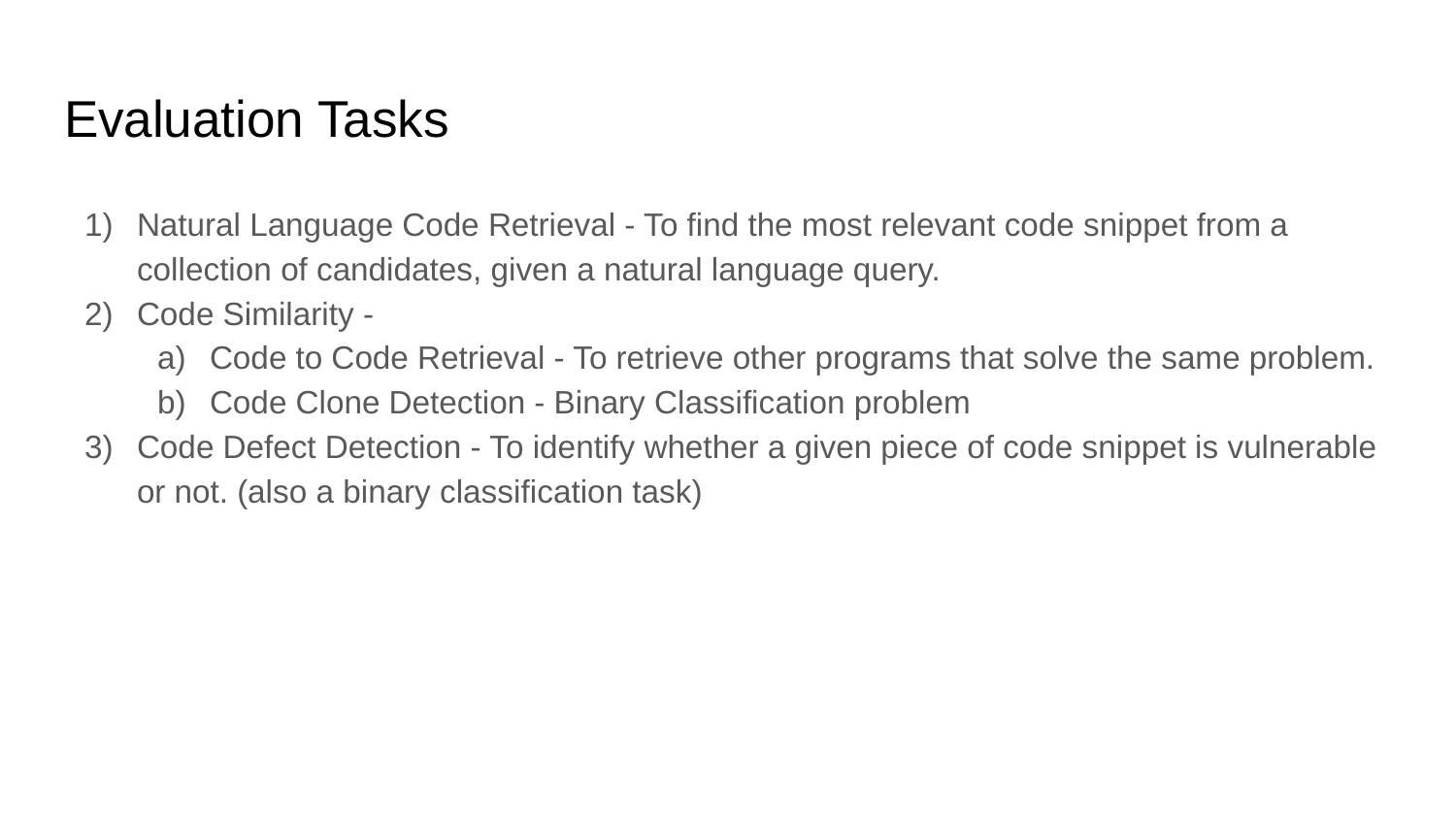

# Evaluation Tasks
Natural Language Code Retrieval - To find the most relevant code snippet from a collection of candidates, given a natural language query.
Code Similarity -
Code to Code Retrieval - To retrieve other programs that solve the same problem.
Code Clone Detection - Binary Classification problem
Code Defect Detection - To identify whether a given piece of code snippet is vulnerable or not. (also a binary classification task)